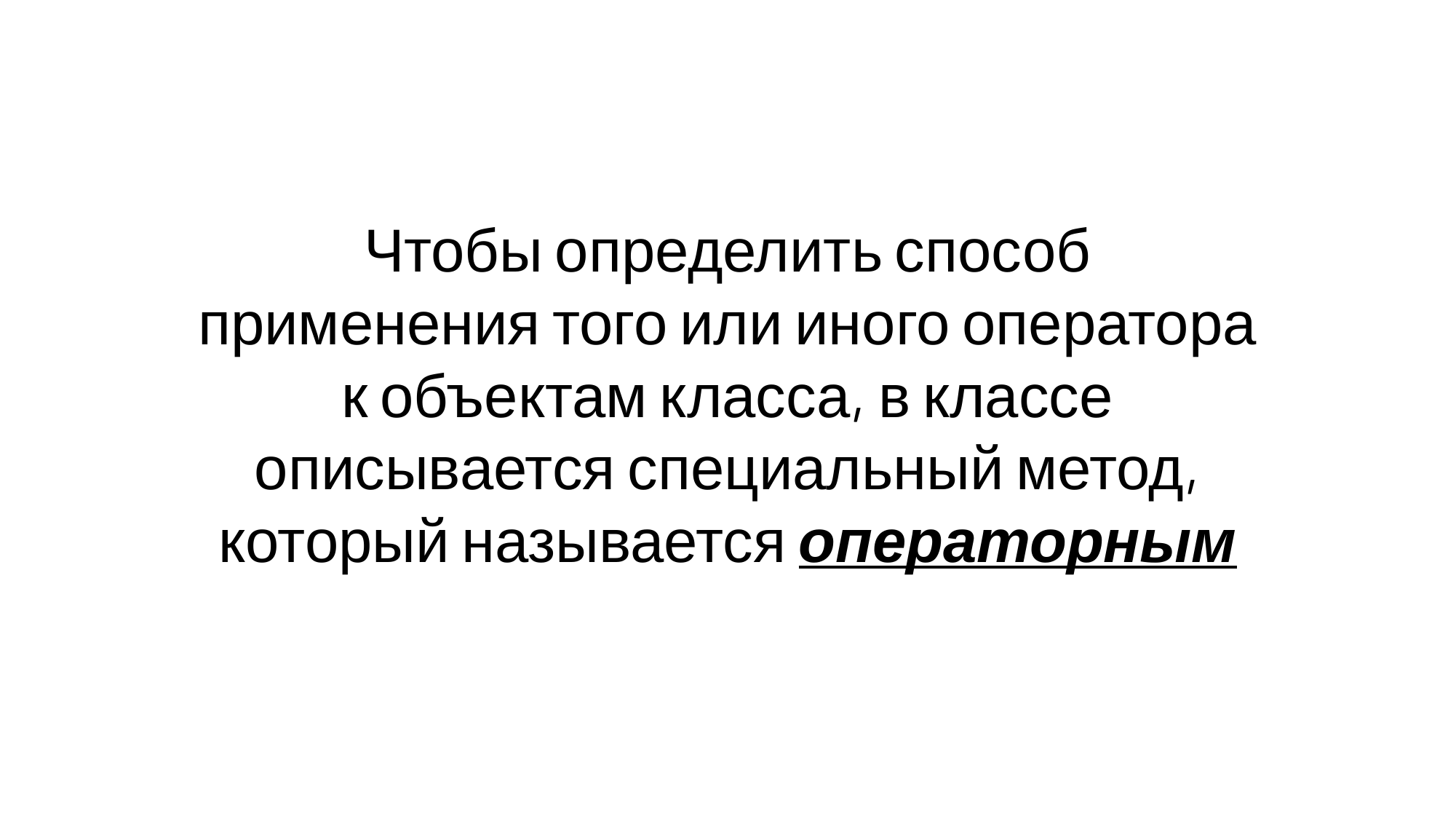

Чтобы определить способ применения того или иного оператора к объектам класса, в классе описывается специальный метод, который называется операторным